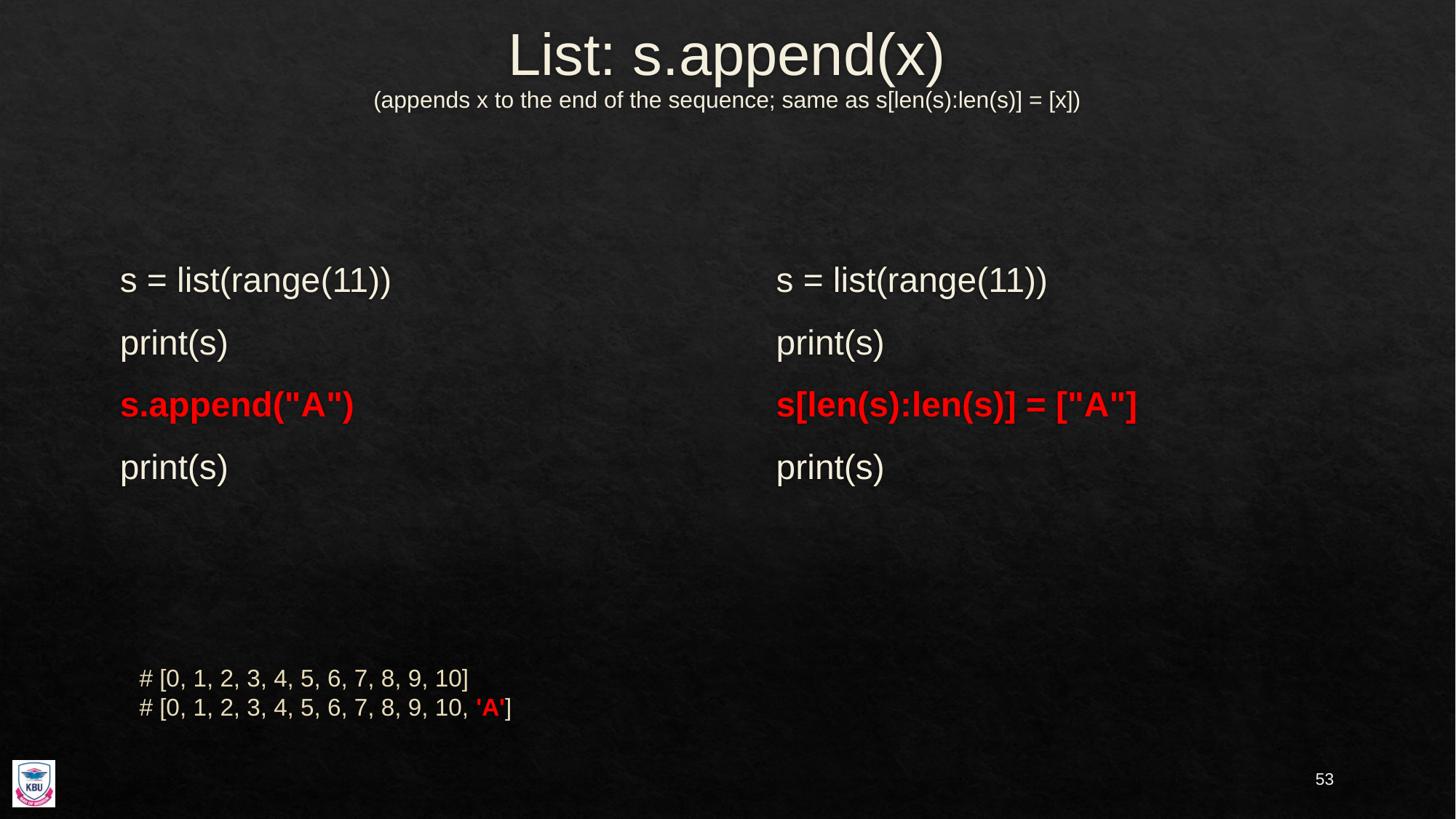

# List: s.append(x) (appends x to the end of the sequence; same as s[len(s):len(s)] = [x])
s = list(range(11))
print(s)
s.append("A")
print(s)
s = list(range(11))
print(s)
s[len(s):len(s)] = ["A"]
print(s)
# [0, 1, 2, 3, 4, 5, 6, 7, 8, 9, 10]
# [0, 1, 2, 3, 4, 5, 6, 7, 8, 9, 10, 'A']
53